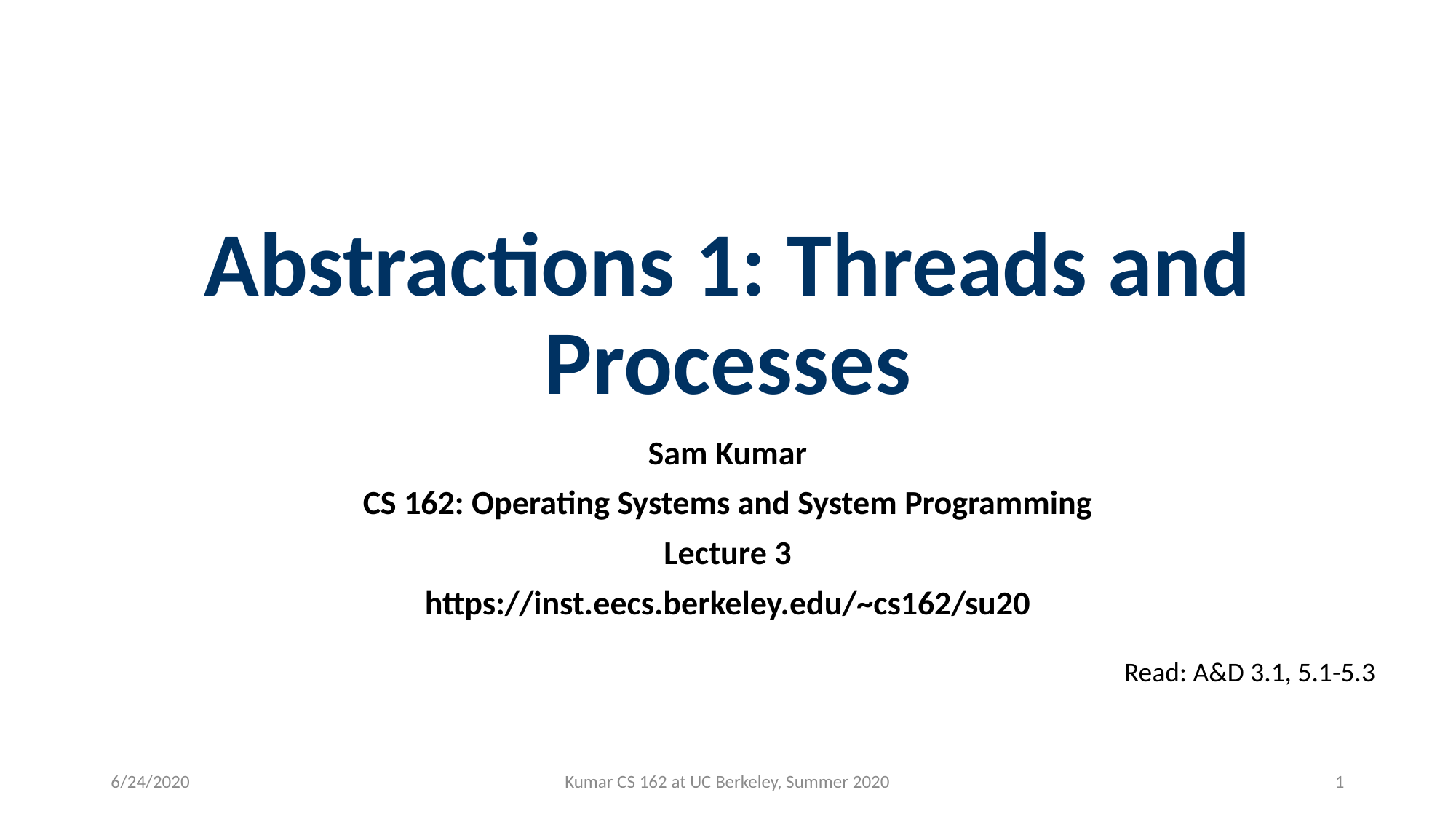

# Abstractions 1: Threads and Processes
Sam Kumar
CS 162: Operating Systems and System Programming
Lecture 3
https://inst.eecs.berkeley.edu/~cs162/su20
Read: A&D 3.1, 5.1-5.3
6/24/2020
Kumar CS 162 at UC Berkeley, Summer 2020
1